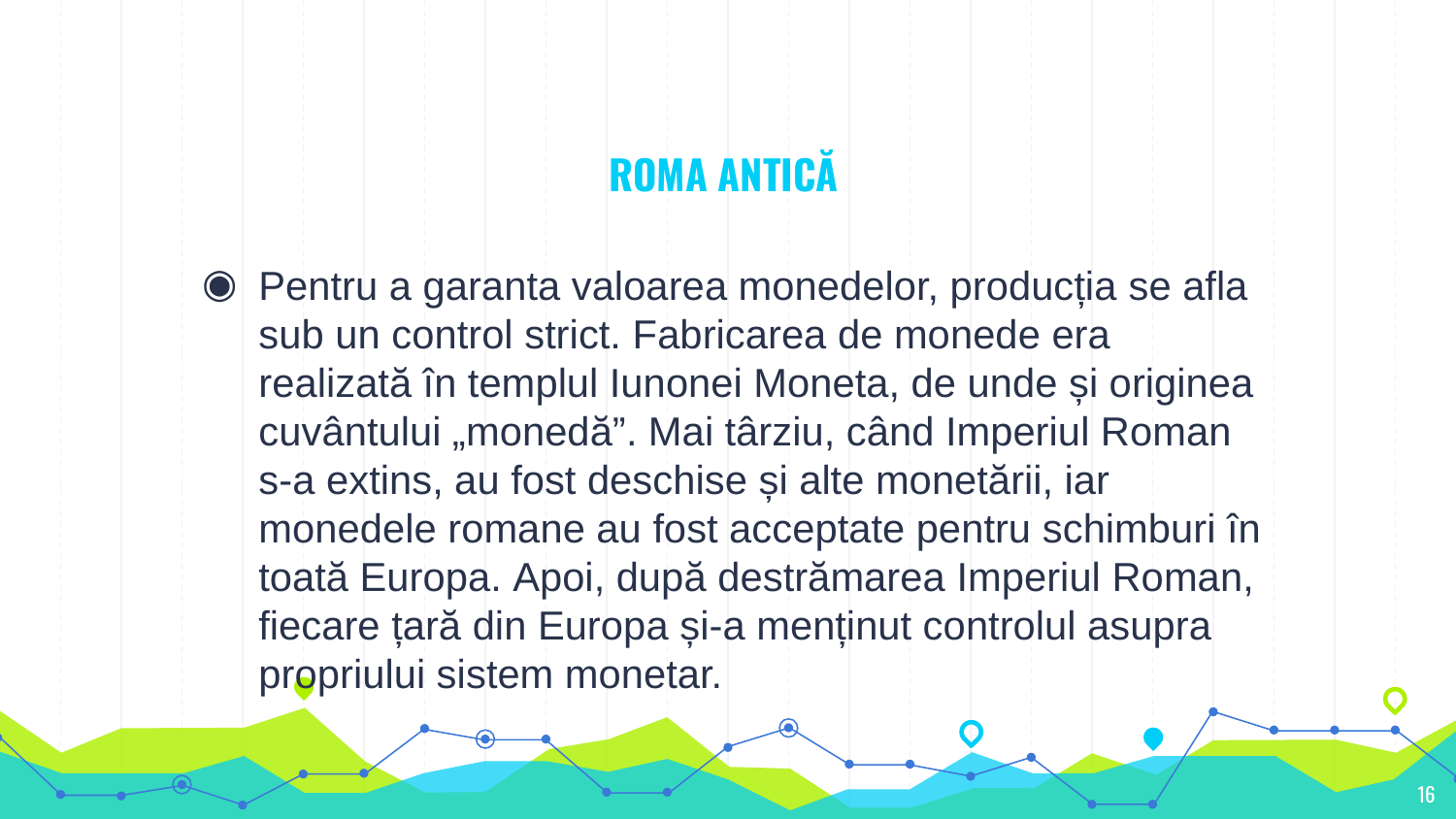

# ROMA ANTICĂ
Pentru a garanta valoarea monedelor, producția se afla sub un control strict. Fabricarea de monede era realizată în templul Iunonei Moneta, de unde și originea cuvântului „monedă”. Mai târziu, când Imperiul Roman s-a extins, au fost deschise și alte monetării, iar monedele romane au fost acceptate pentru schimburi în toată Europa. Apoi, după destrămarea Imperiul Roman, fiecare țară din Europa și-a menținut controlul asupra propriului sistem monetar.
16